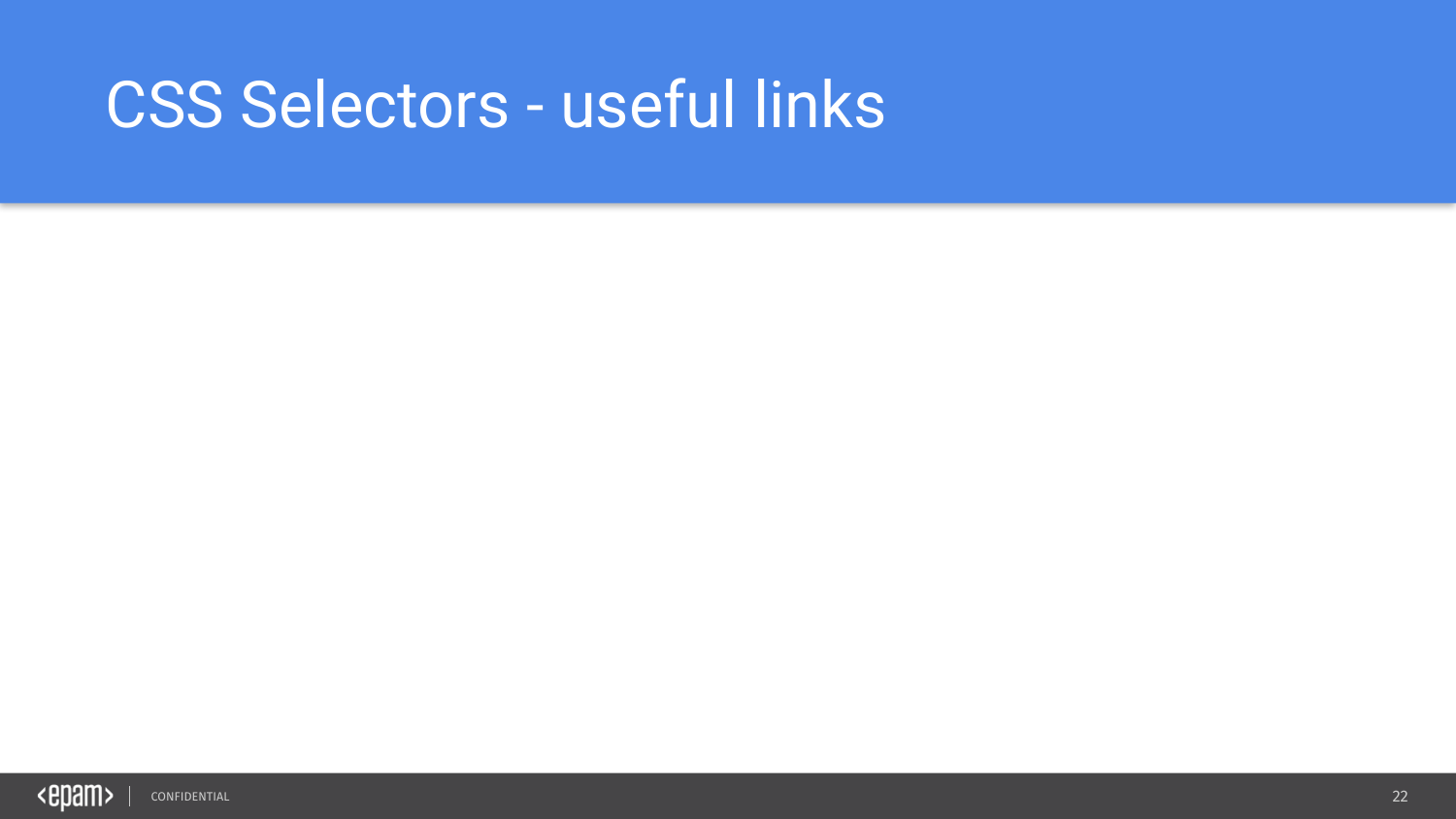

CSS Selectors - useful links

CSS Selectors syntax
CSS Selectors examples
CSS Selectors online tester